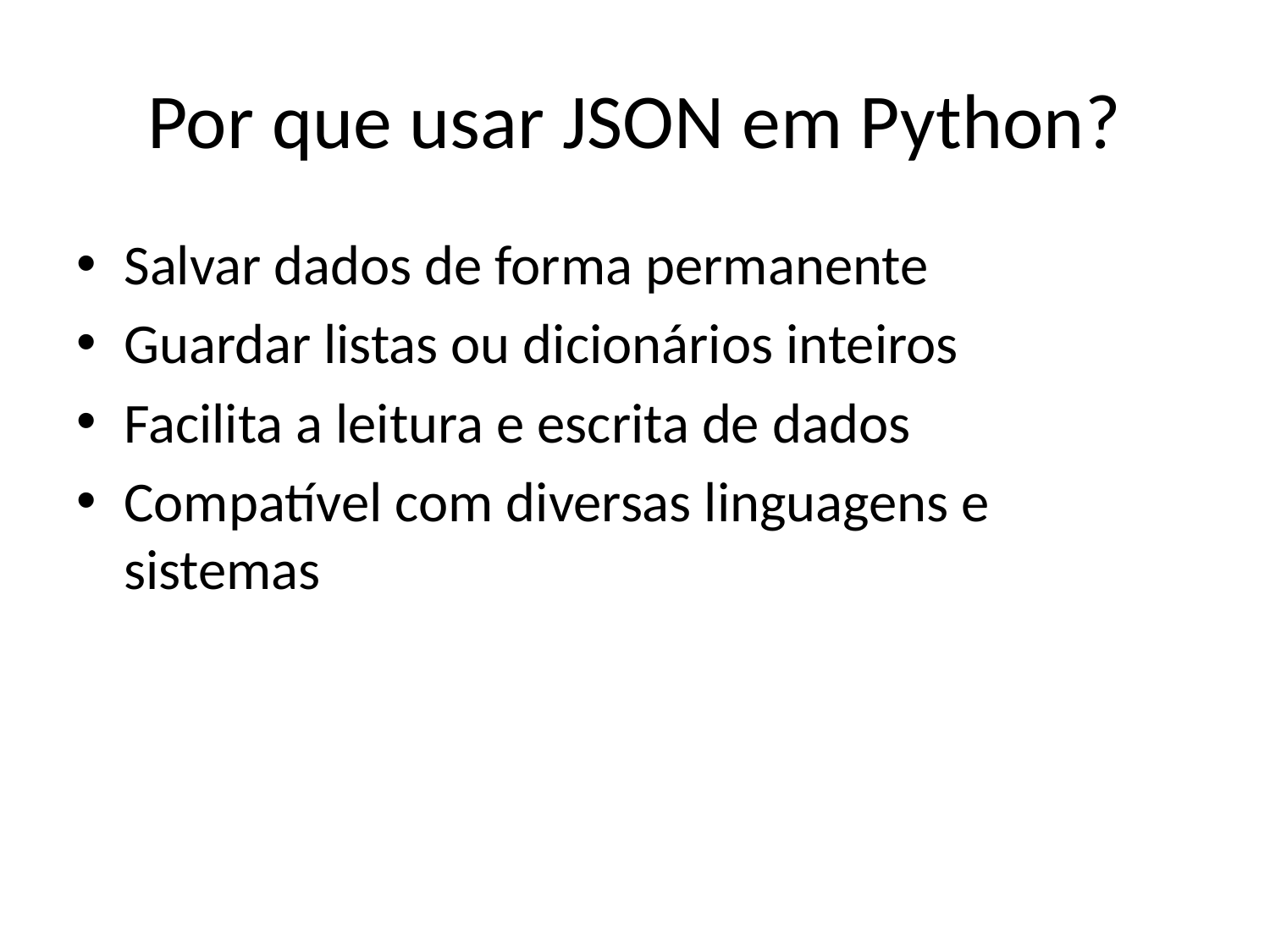

# Por que usar JSON em Python?
Salvar dados de forma permanente
Guardar listas ou dicionários inteiros
Facilita a leitura e escrita de dados
Compatível com diversas linguagens e sistemas